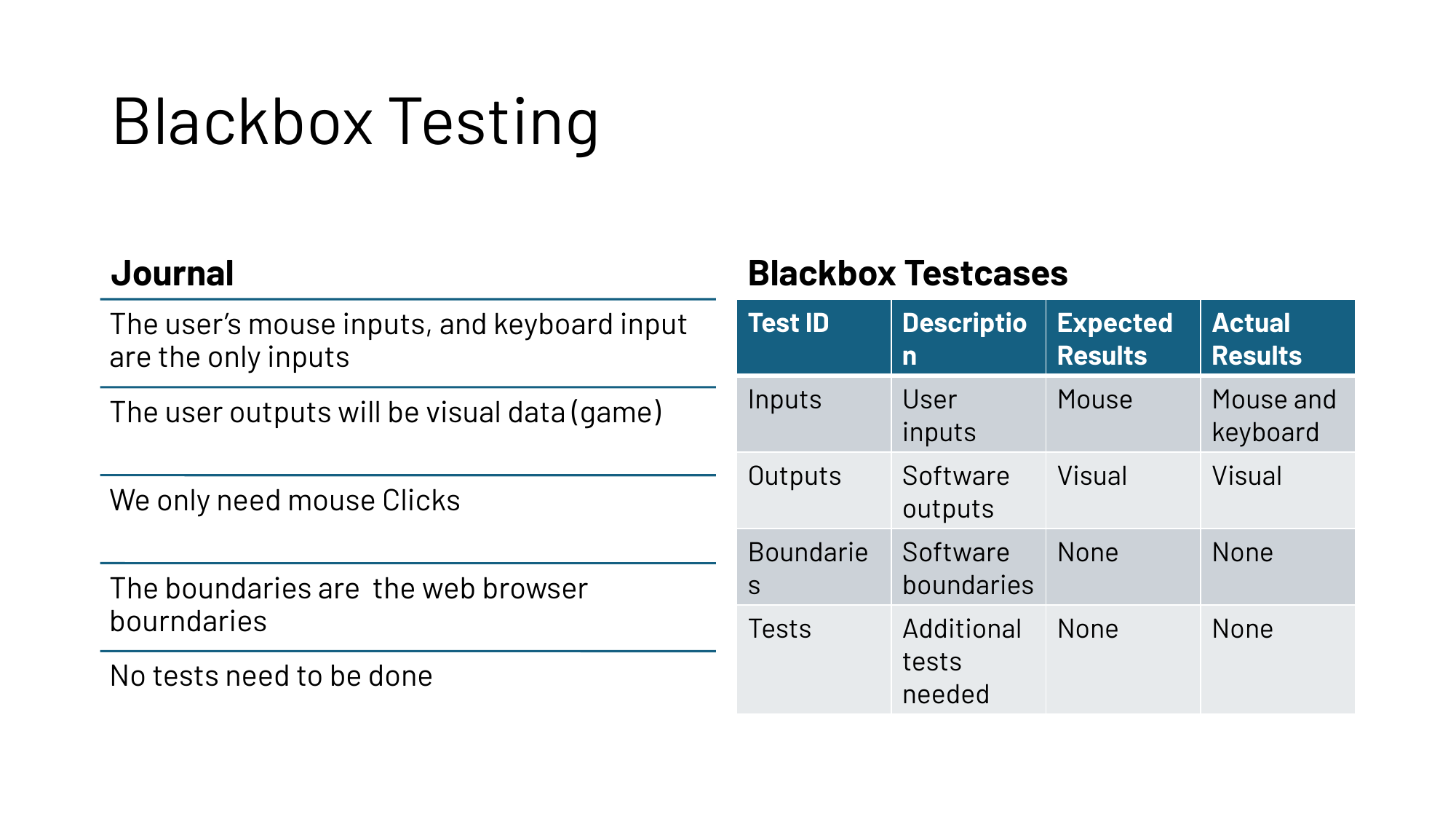

# Blackbox Testing
Journal
Blackbox Testcases
The user’s mouse inputs, and keyboard input are the only inputs
The user outputs will be visual data (game)
We only need mouse Clicks
The boundaries are  the web browser bourndaries
No tests need to be done
| Test ID | Description | Expected Results | Actual Results |
| --- | --- | --- | --- |
| Inputs | User inputs | Mouse | Mouse and keyboard |
| Outputs | Software outputs | Visual | Visual |
| Boundaries | Software boundaries | None | None |
| Tests | Additional tests needed | None | None |